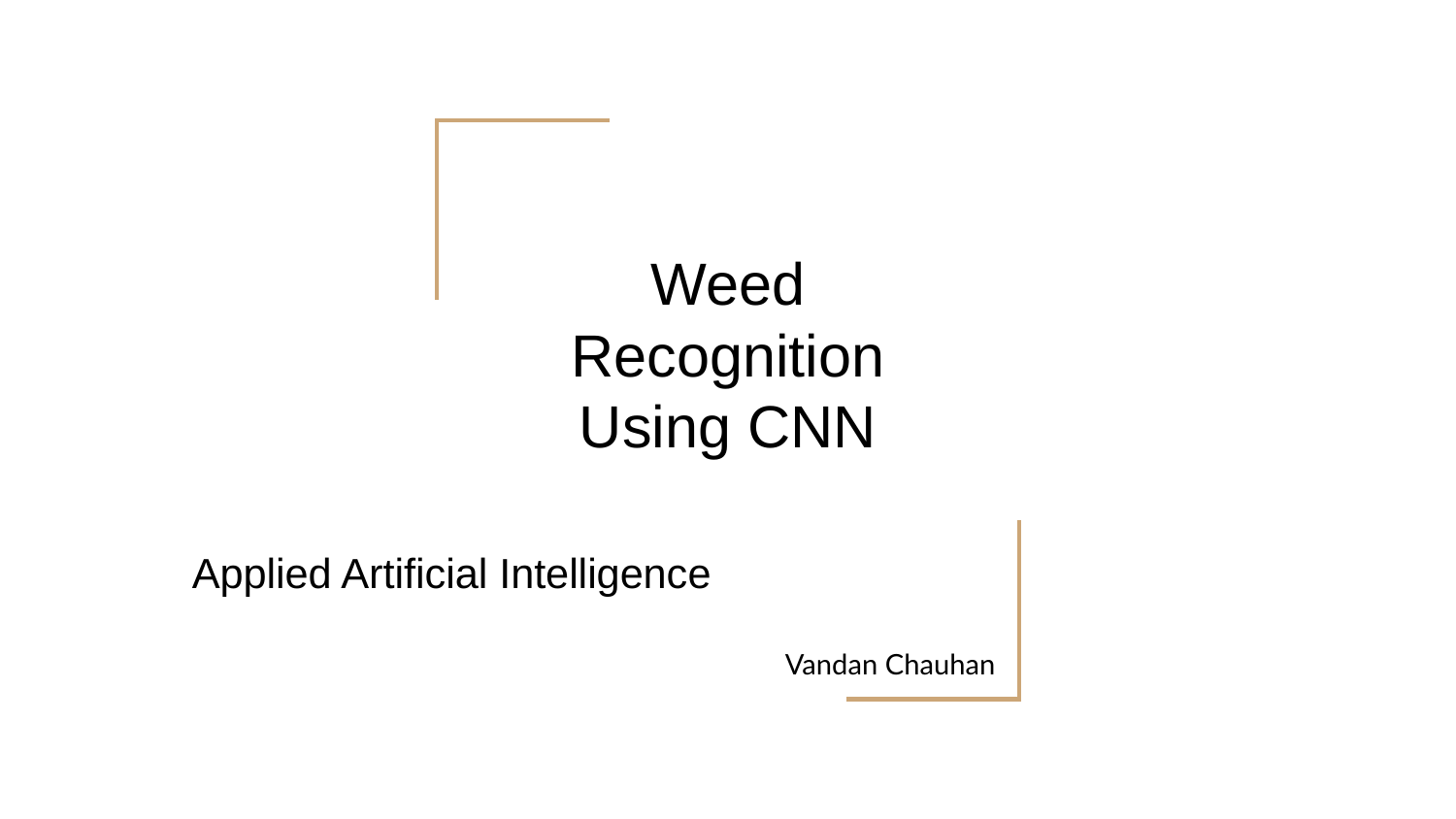

# Weed Recognition Using CNN
Applied Artificial Intelligence
Vandan Chauhan